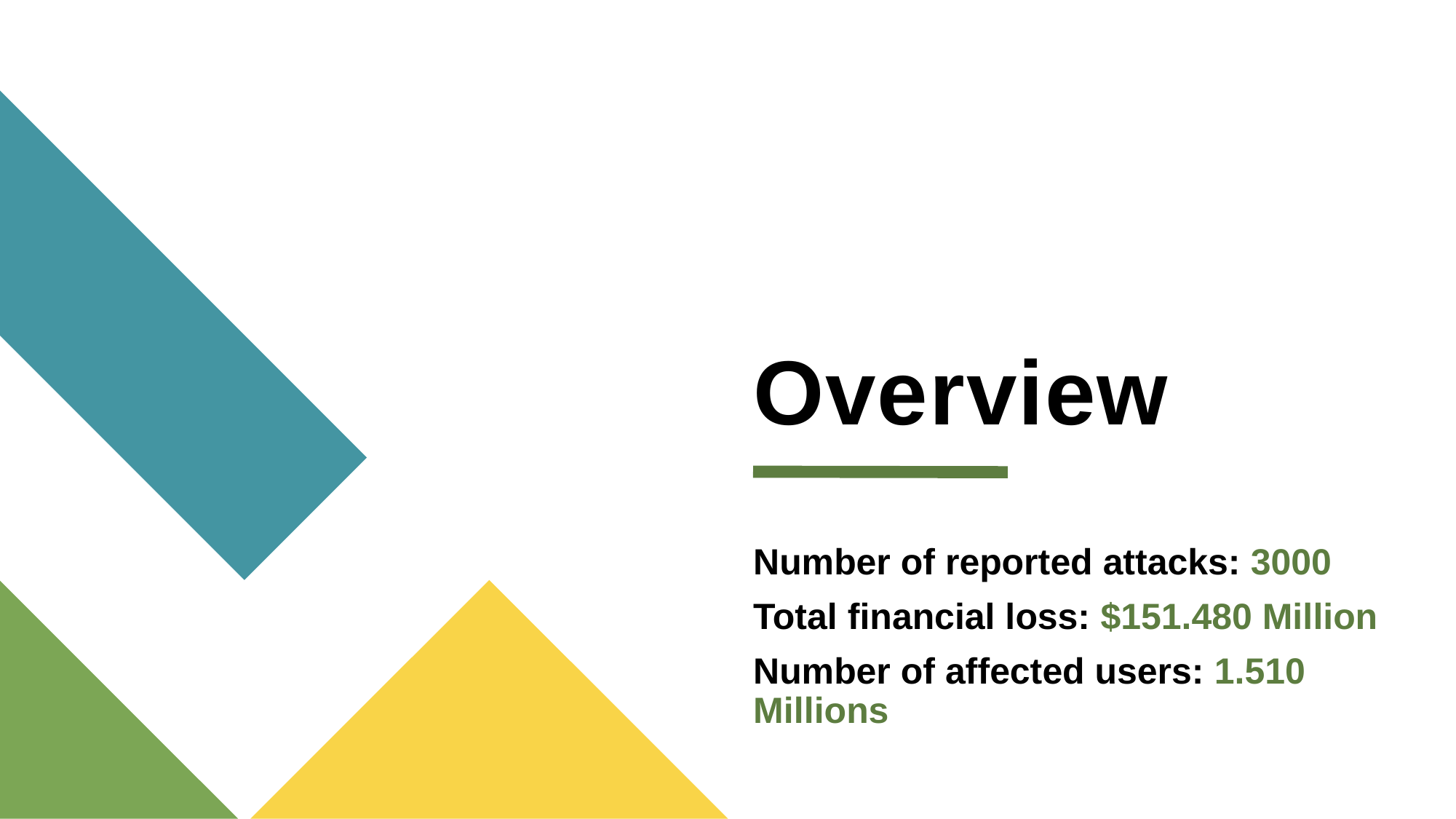

# Overview
Number of reported attacks: 3000
Total financial loss: $151.480 Million
Number of affected users: 1.510 Millions